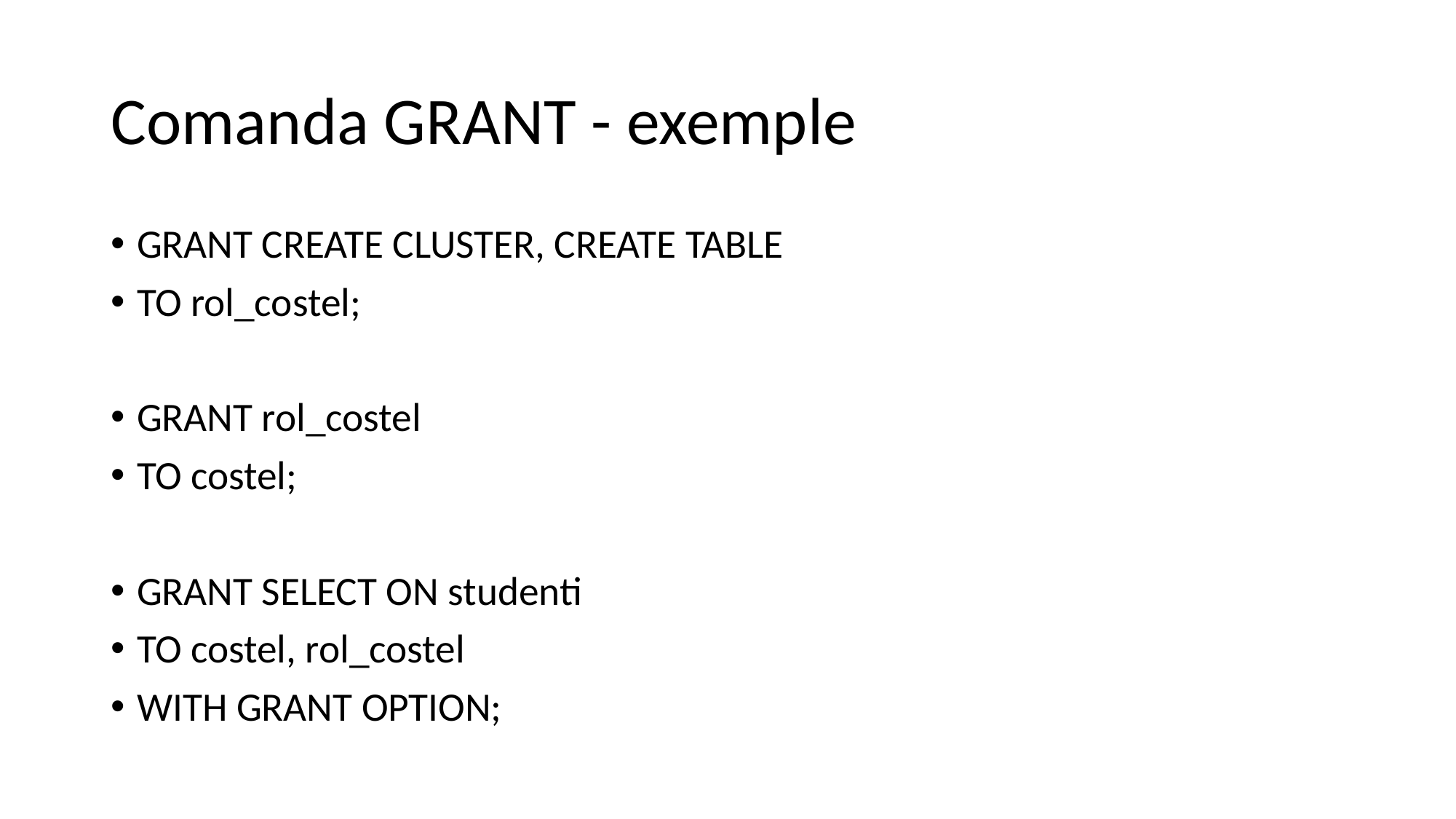

# Comanda GRANT - exemple
GRANT CREATE CLUSTER, CREATE TABLE
TO rol_costel;

GRANT rol_costel
TO costel;

GRANT SELECT ON studenti
TO costel, rol_costel
WITH GRANT OPTION;